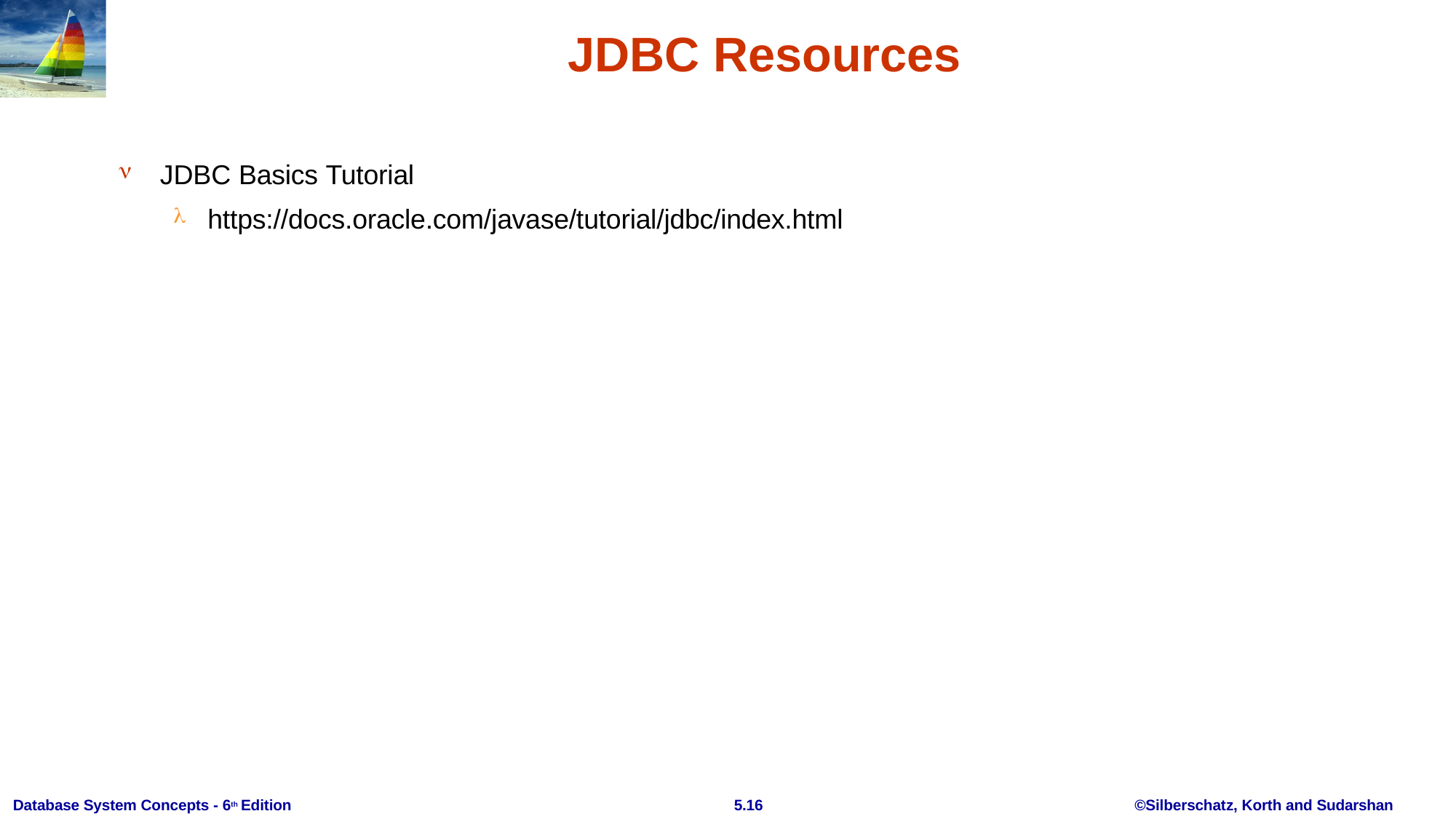

# JDBC Resources
ν
JDBC Basics Tutorial
λ
https://docs.oracle.com/javase/tutorial/jdbc/index.html
Database System Concepts - 6th Edition
5.16
©Silberschatz, Korth and Sudarshan